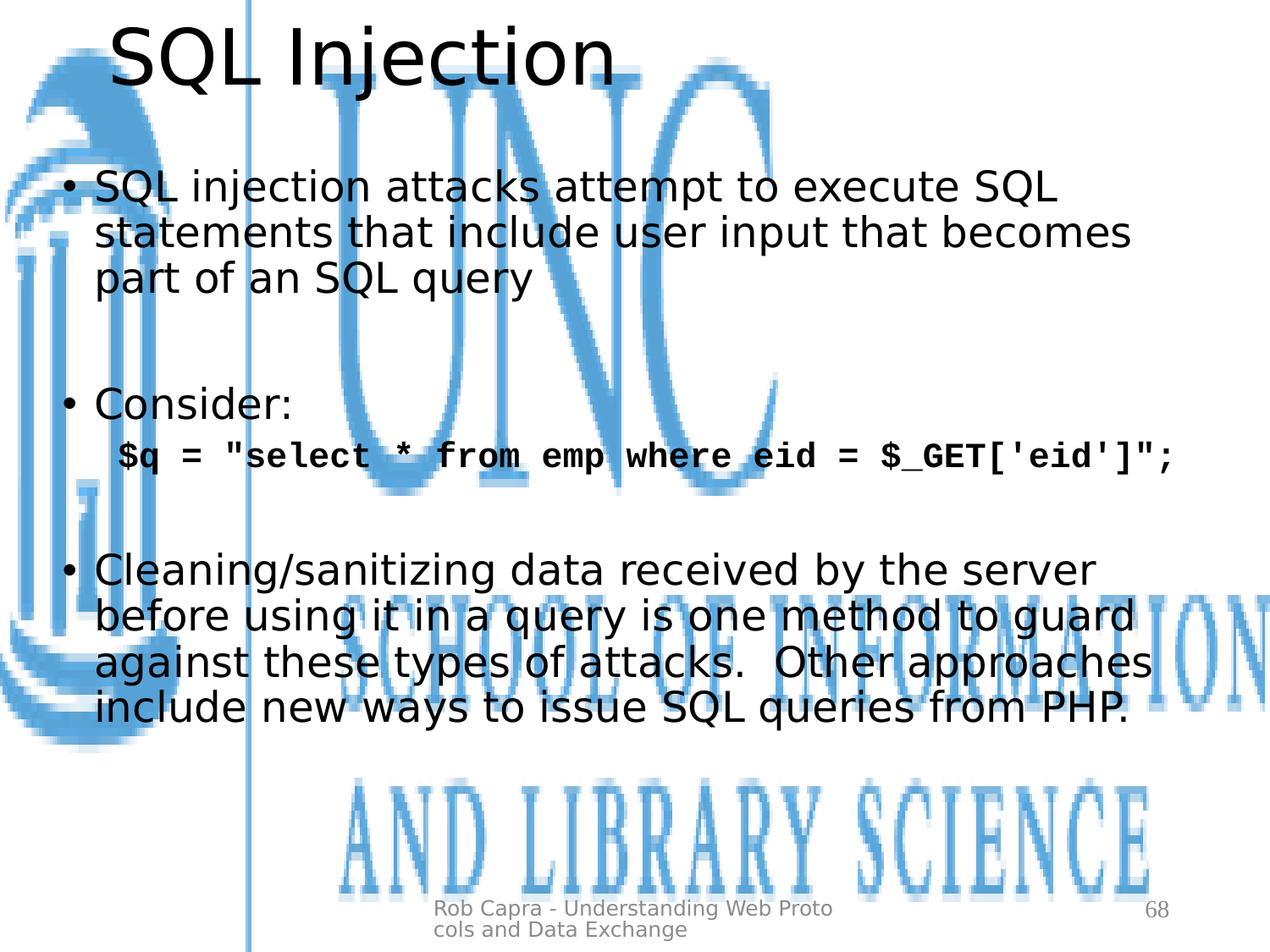

# SQL Injection
SQL injection attacks attempt to execute SQL statements that include user input that becomes part of an SQL query

Consider:
$q = "select * from emp where eid = $_GET['eid']";

Cleaning/sanitizing data received by the server before using it in a query is one method to guard against these types of attacks.  Other approaches include new ways to issue SQL queries from PHP.
Rob Capra - Understanding Web Protocols and Data Exchange
68